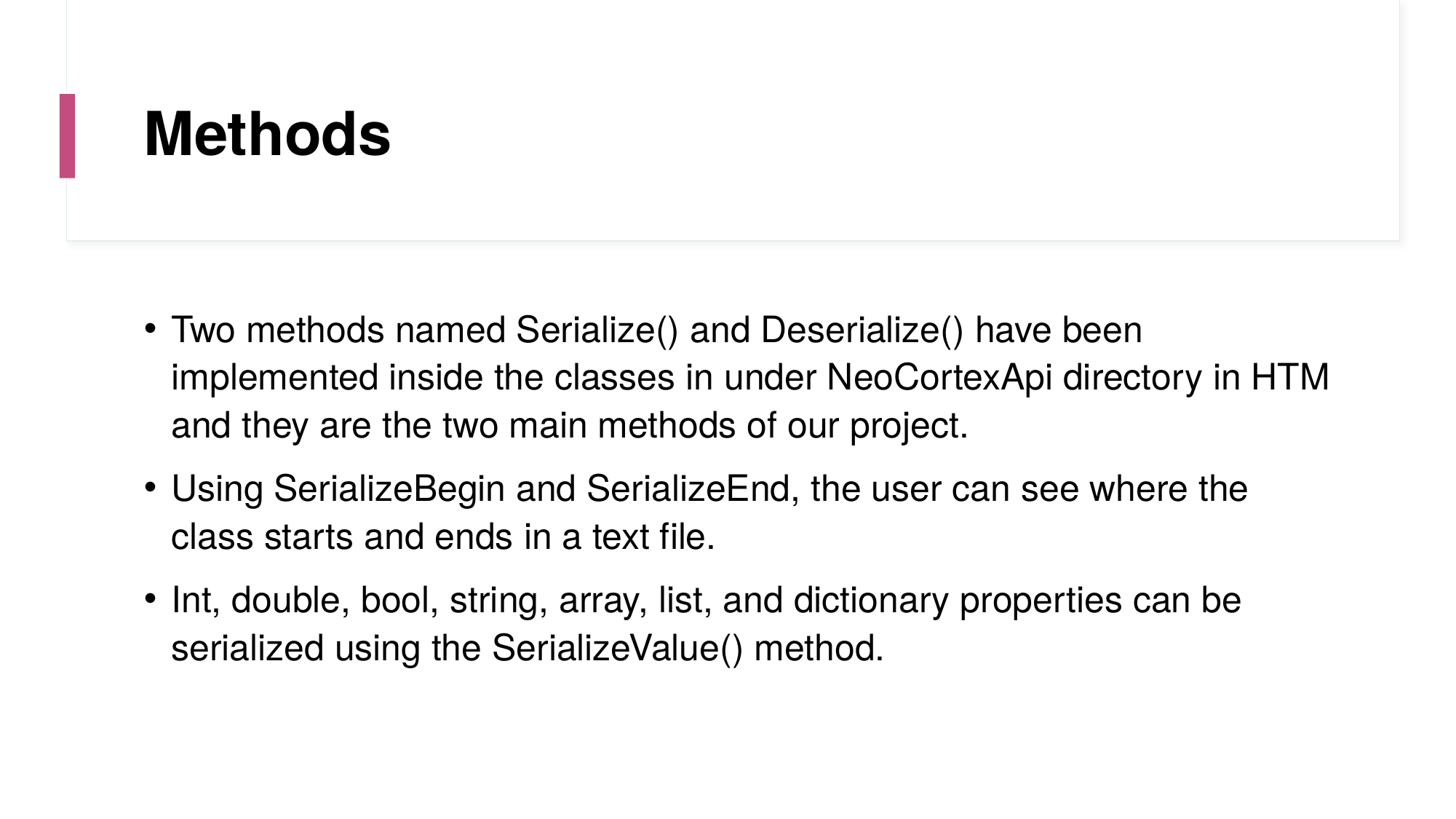

# Methods
Two methods named Serialize() and Deserialize() have been implemented inside the classes in under NeoCortexApi directory in HTM and they are the two main methods of our project.
Using SerializeBegin and SerializeEnd, the user can see where the class starts and ends in a text file.
Int, double, bool, string, array, list, and dictionary properties can be serialized using the SerializeValue() method.